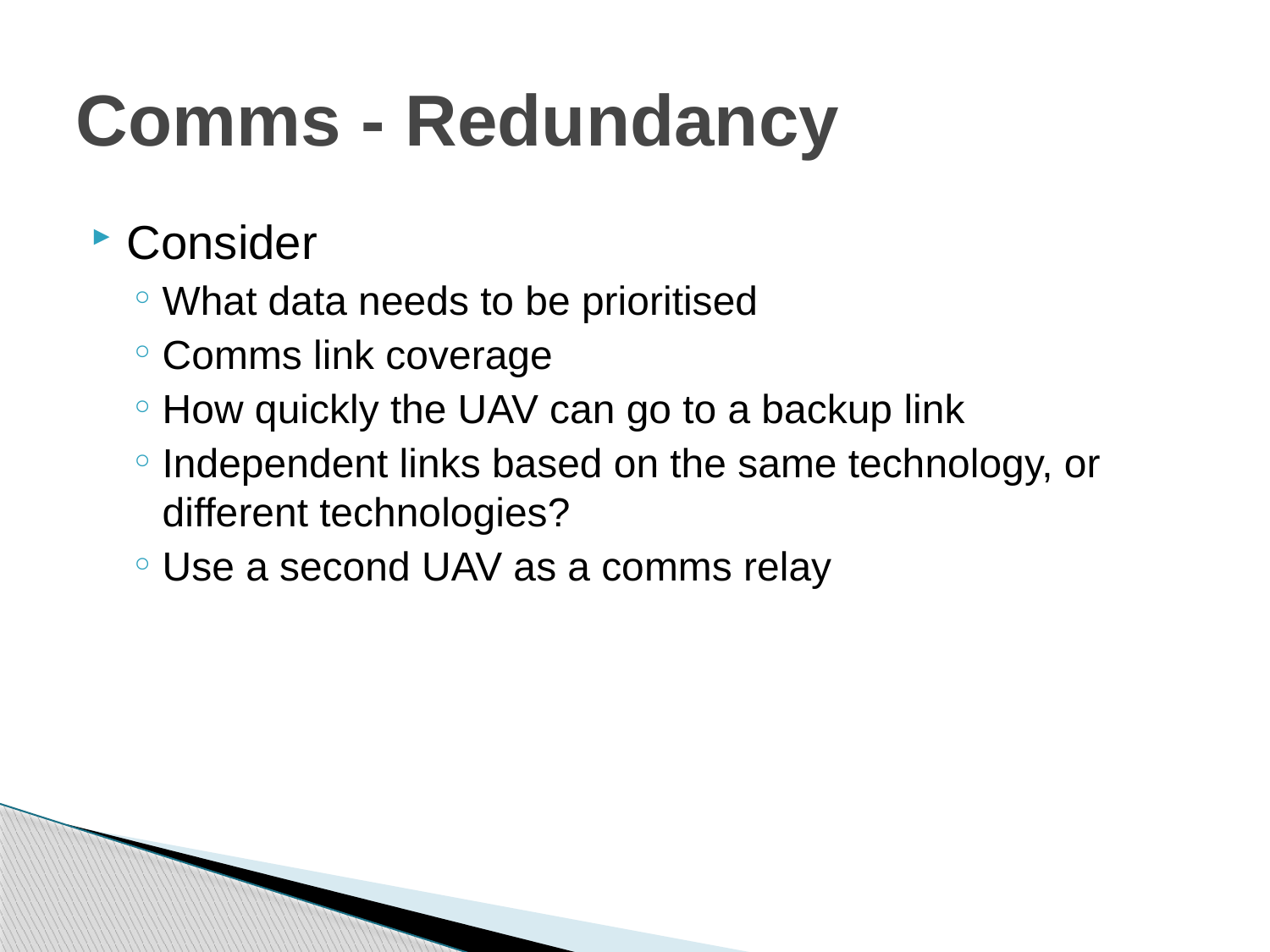

# Comms - Redundancy
Consider
What data needs to be prioritised
Comms link coverage
How quickly the UAV can go to a backup link
Independent links based on the same technology, or different technologies?
Use a second UAV as a comms relay